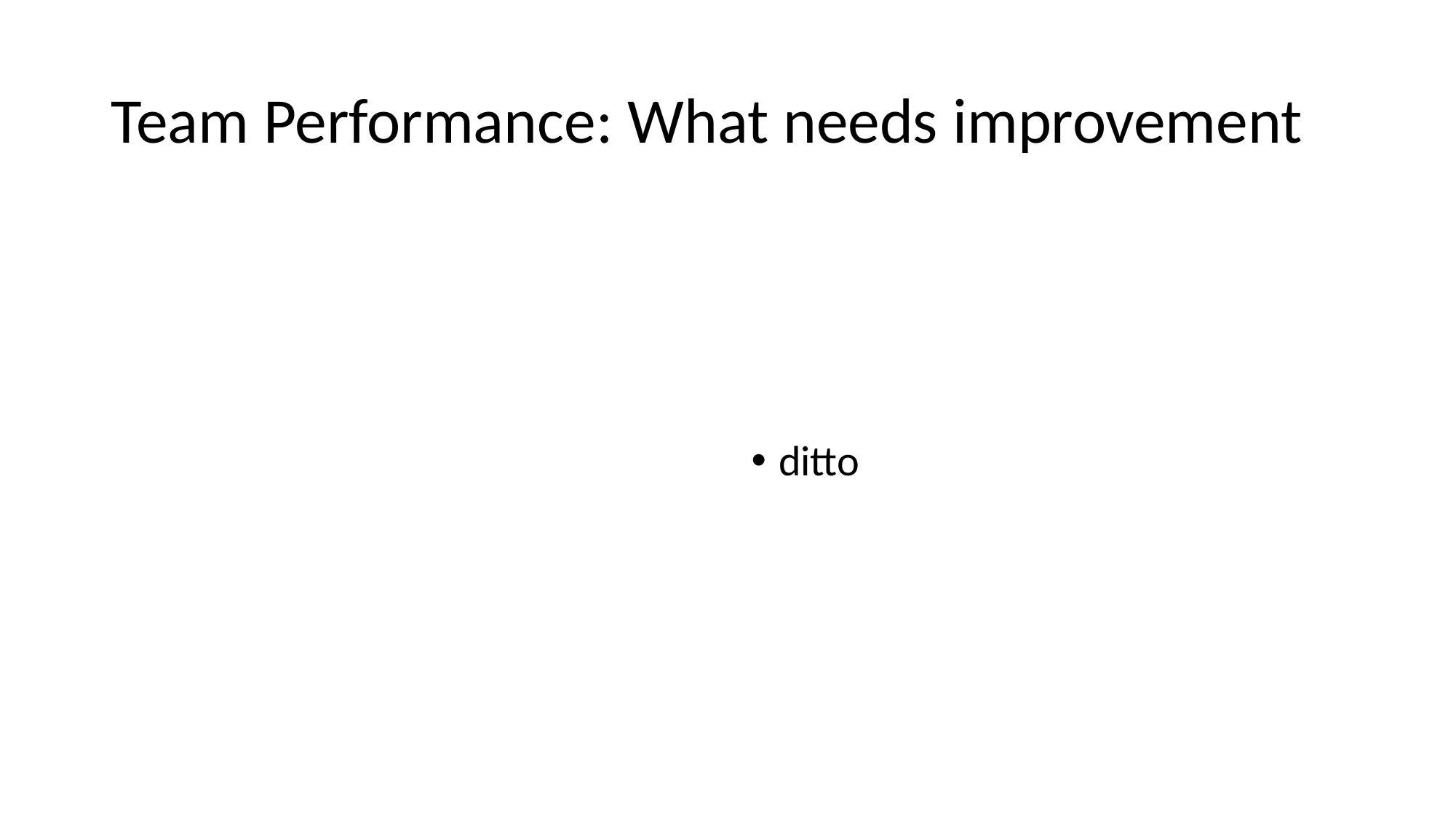

# Team Performance: What needs improvement

ditto